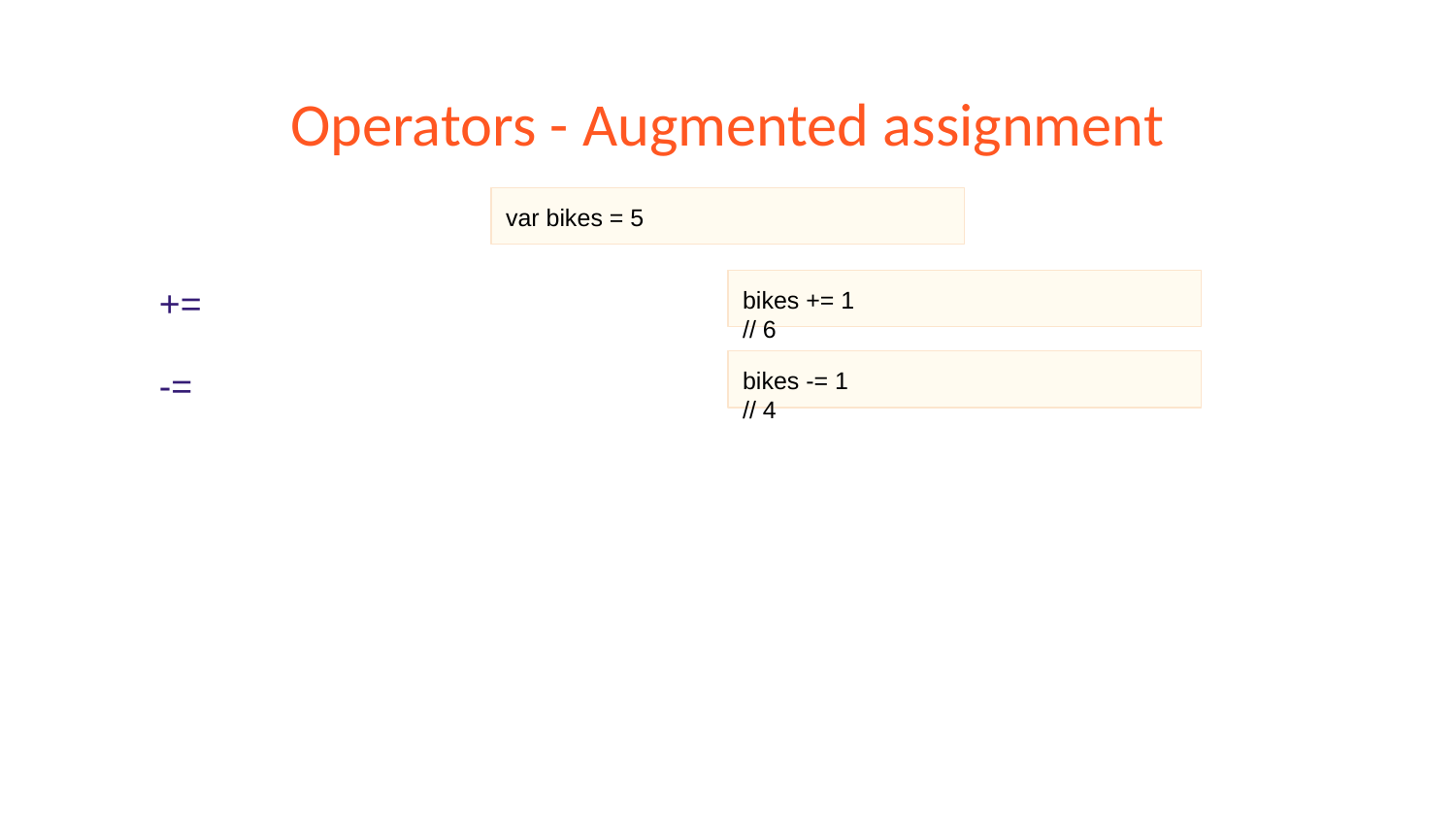

# Operators - Augmented assignment

+=
-=

var bikes = 5
bikes += 1			// 6
bikes -= 1			// 4